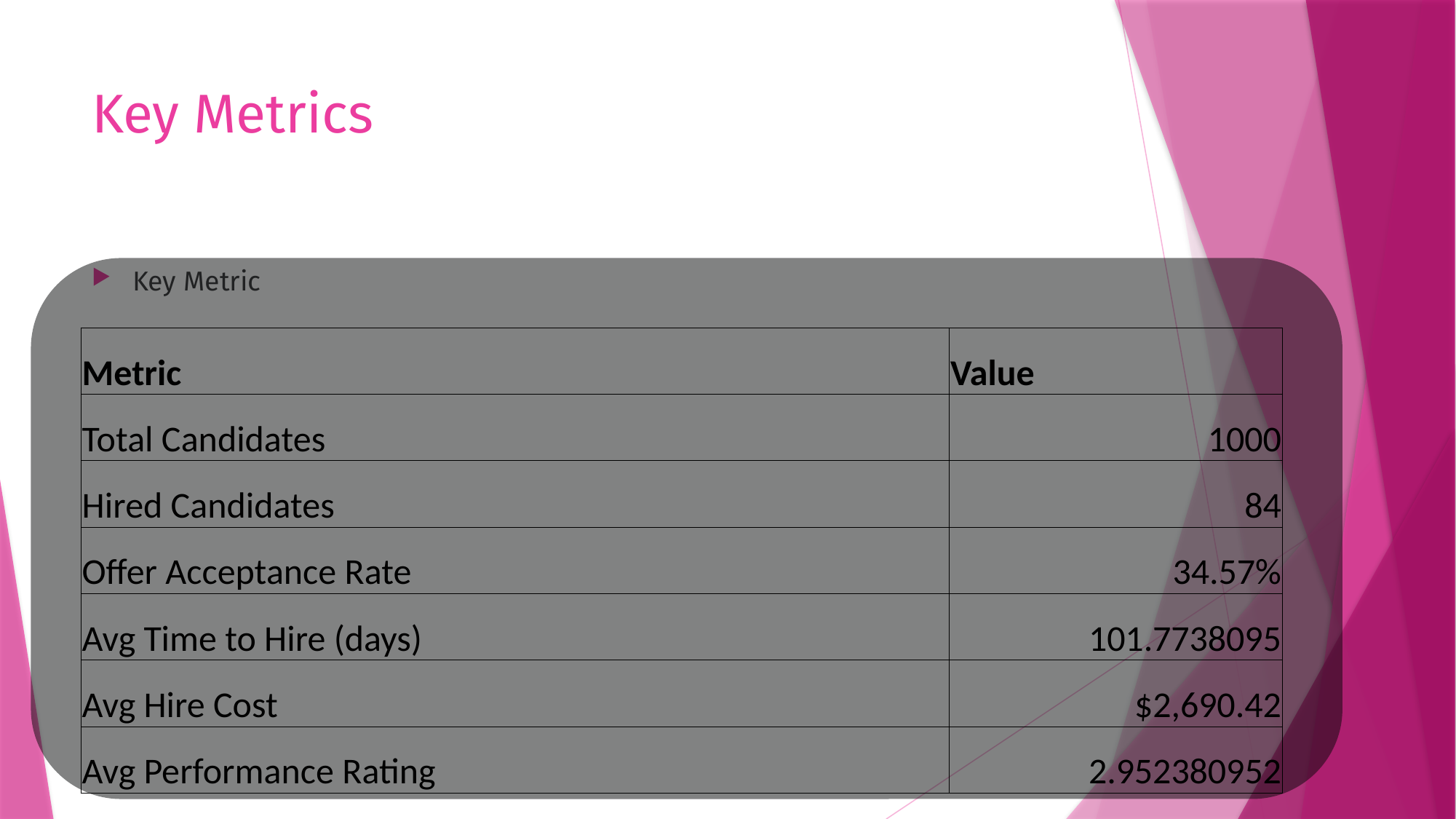

# Key Metrics

Key Metric
|  |  |
| --- | --- |
| Metric | Value |
| Total Candidates | 1000 |
| Hired Candidates | 84 |
| Offer Acceptance Rate | 34.57% |
| Avg Time to Hire (days) | 101.7738095 |
| Avg Hire Cost | $2,690.42 |
| Avg Performance Rating | 2.952380952 |